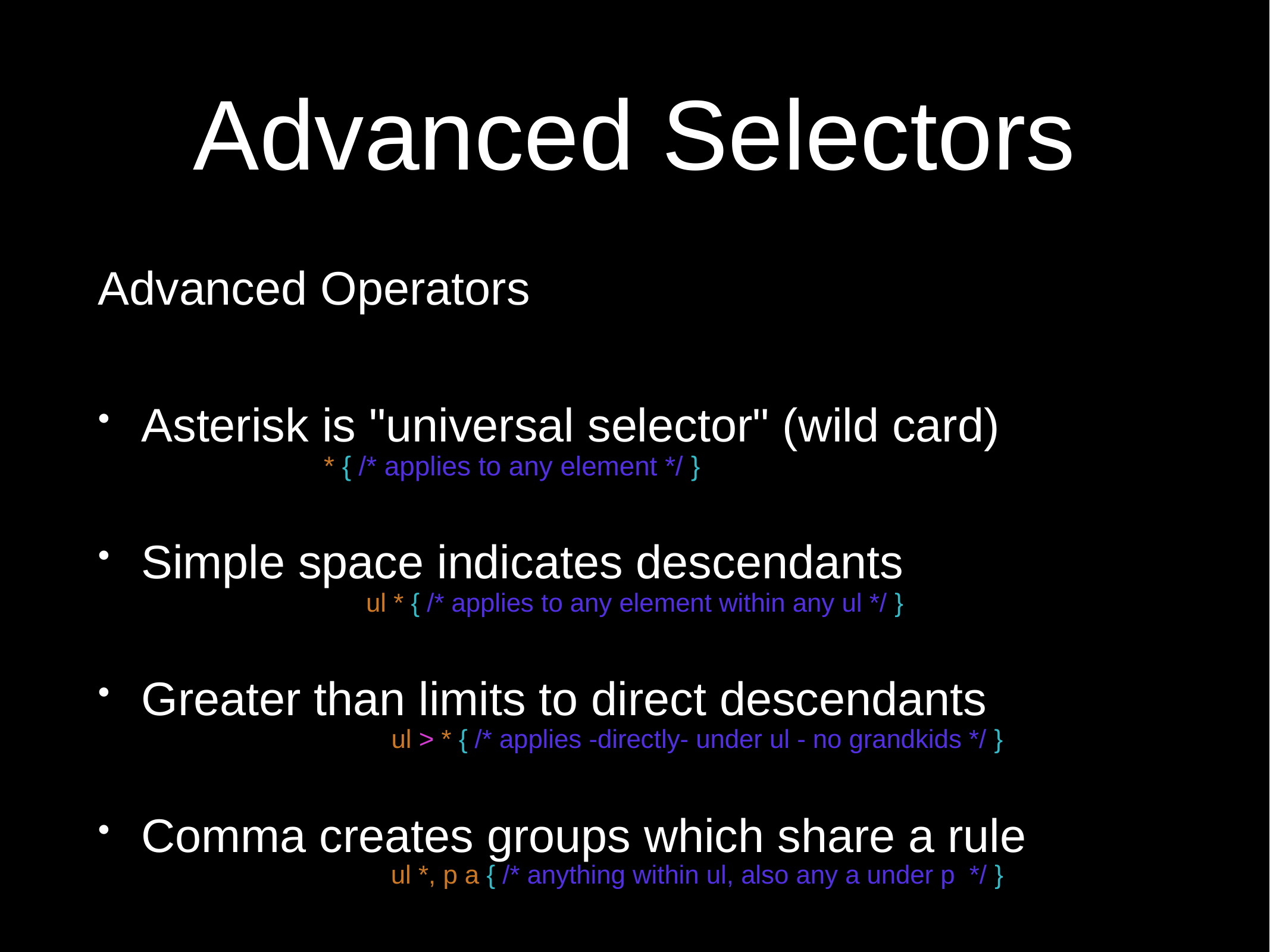

# Advanced Selectors
Advanced Operators
Asterisk is "universal selector" (wild card)
Simple space indicates descendants
Greater than limits to direct descendants
Comma creates groups which share a rule
* { /* applies to any element */ }
ul * { /* applies to any element within any ul */ }
ul > * { /* applies -directly- under ul - no grandkids */ }
ul *, p a { /* anything within ul, also any a under p  */ }